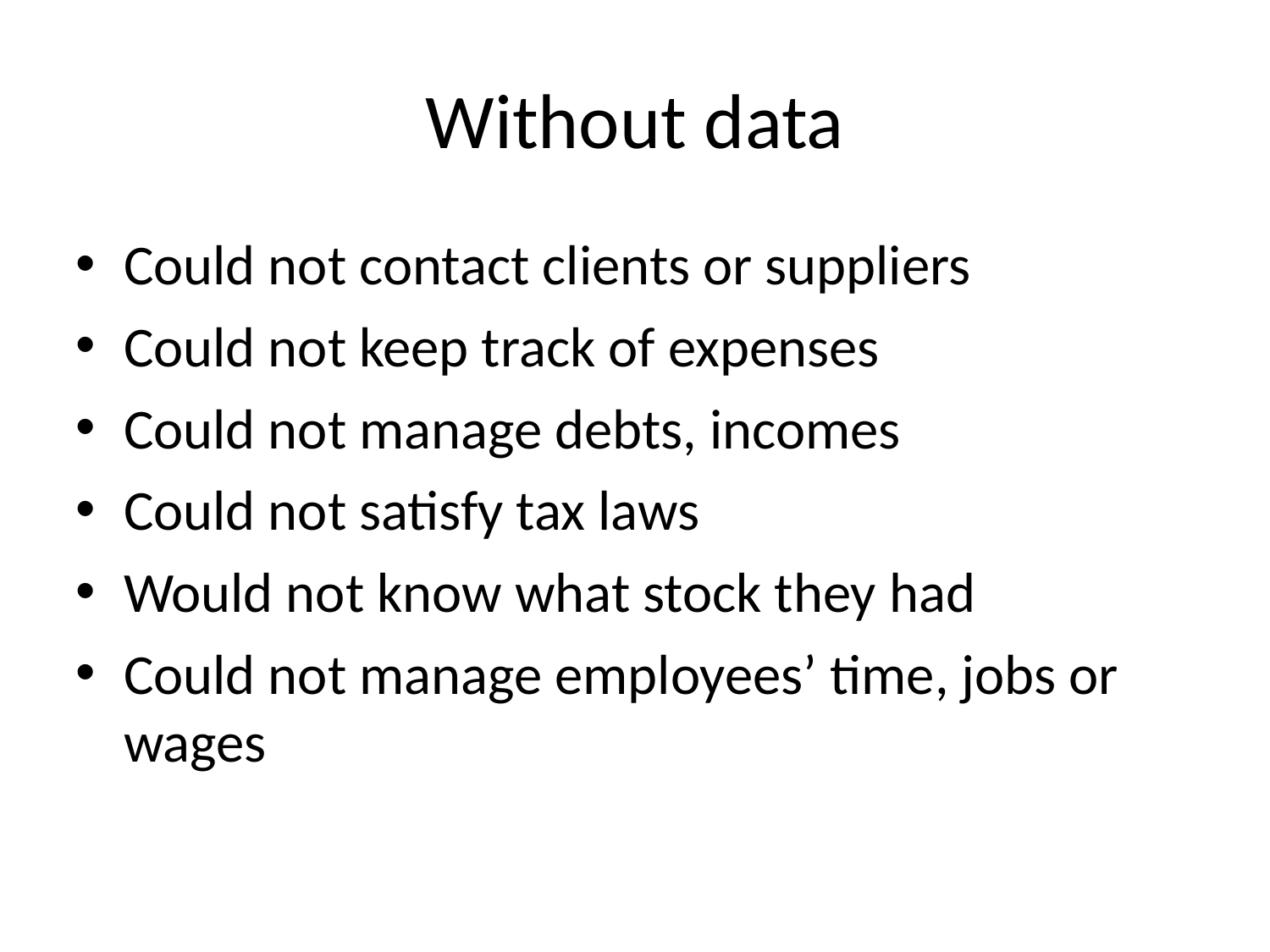

# Without data
Could not contact clients or suppliers
Could not keep track of expenses
Could not manage debts, incomes
Could not satisfy tax laws
Would not know what stock they had
Could not manage employees’ time, jobs or wages